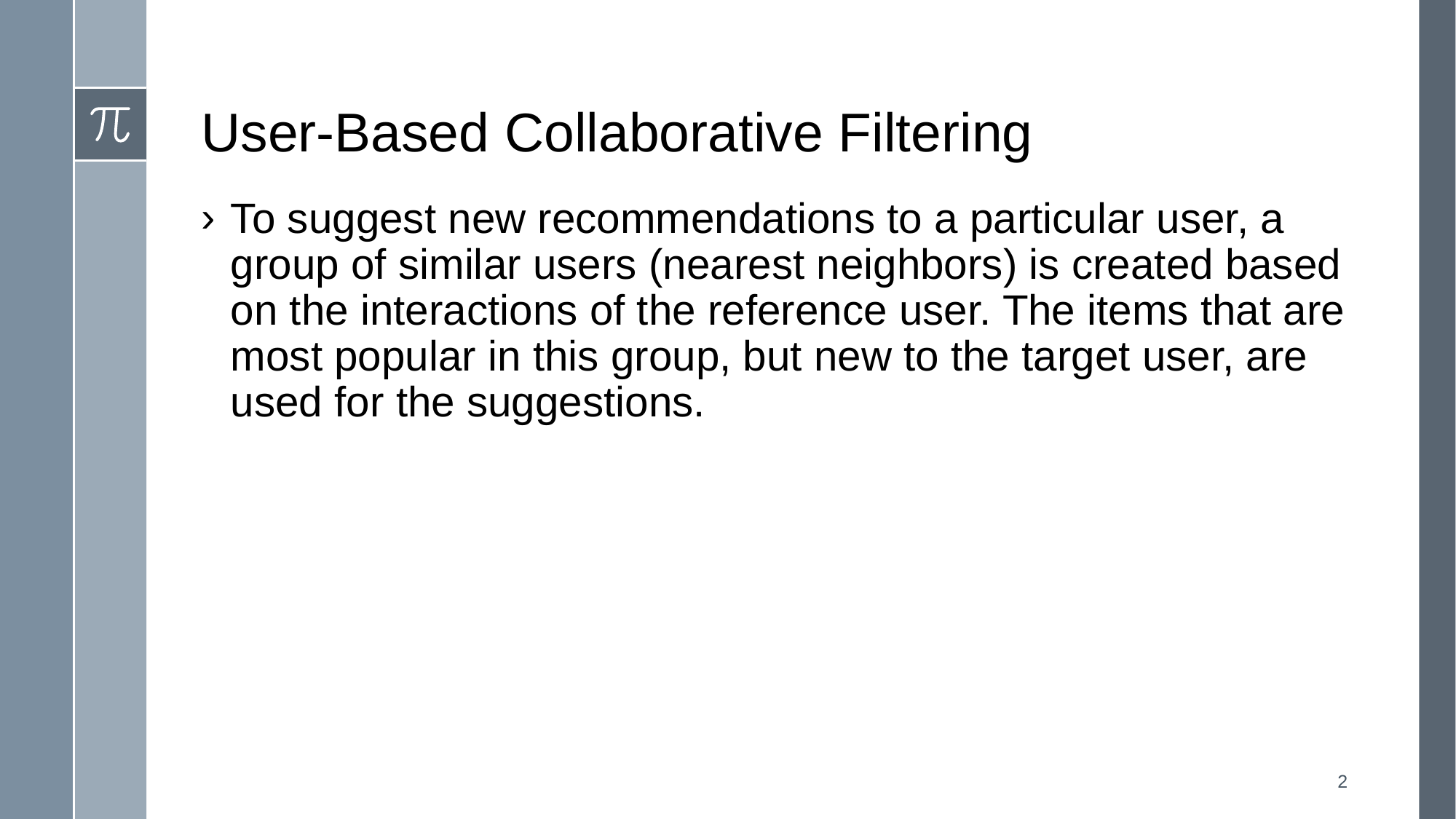

# User-Based Collaborative Filtering
To suggest new recommendations to a particular user, a group of similar users (nearest neighbors) is created based on the interactions of the reference user. The items that are most popular in this group, but new to the target user, are used for the suggestions.
2